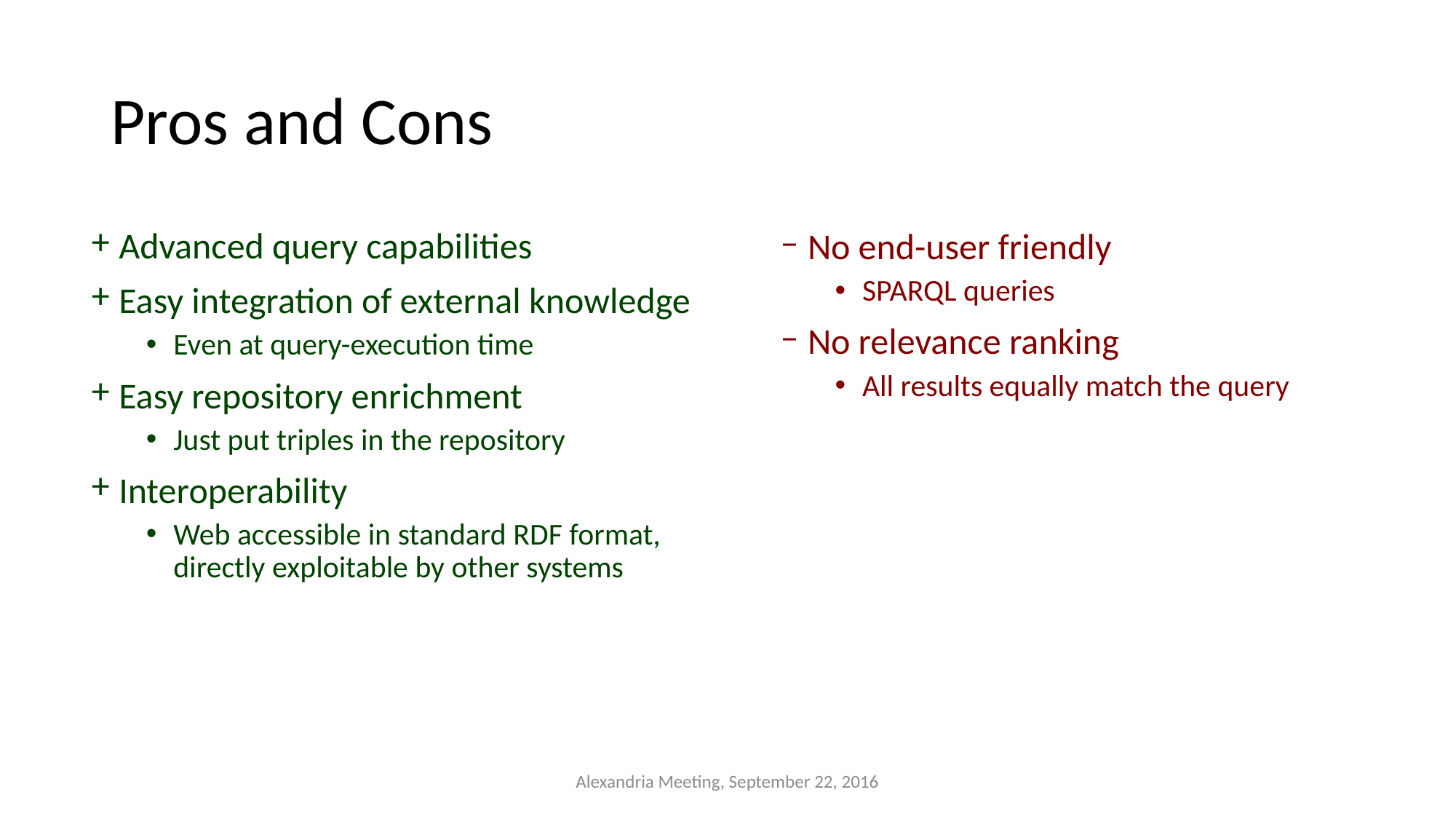

# Pros and Cons
Advanced query capabilities
Easy integration of external knowledge
Even at query-execution time
Easy repository enrichment
Just put triples in the repository
Interoperability
Web accessible in standard RDF format, directly exploitable by other systems

No end-user friendly
SPARQL queries
No relevance ranking
All results equally match the query

Alexandria Meeting, September 22, 2016